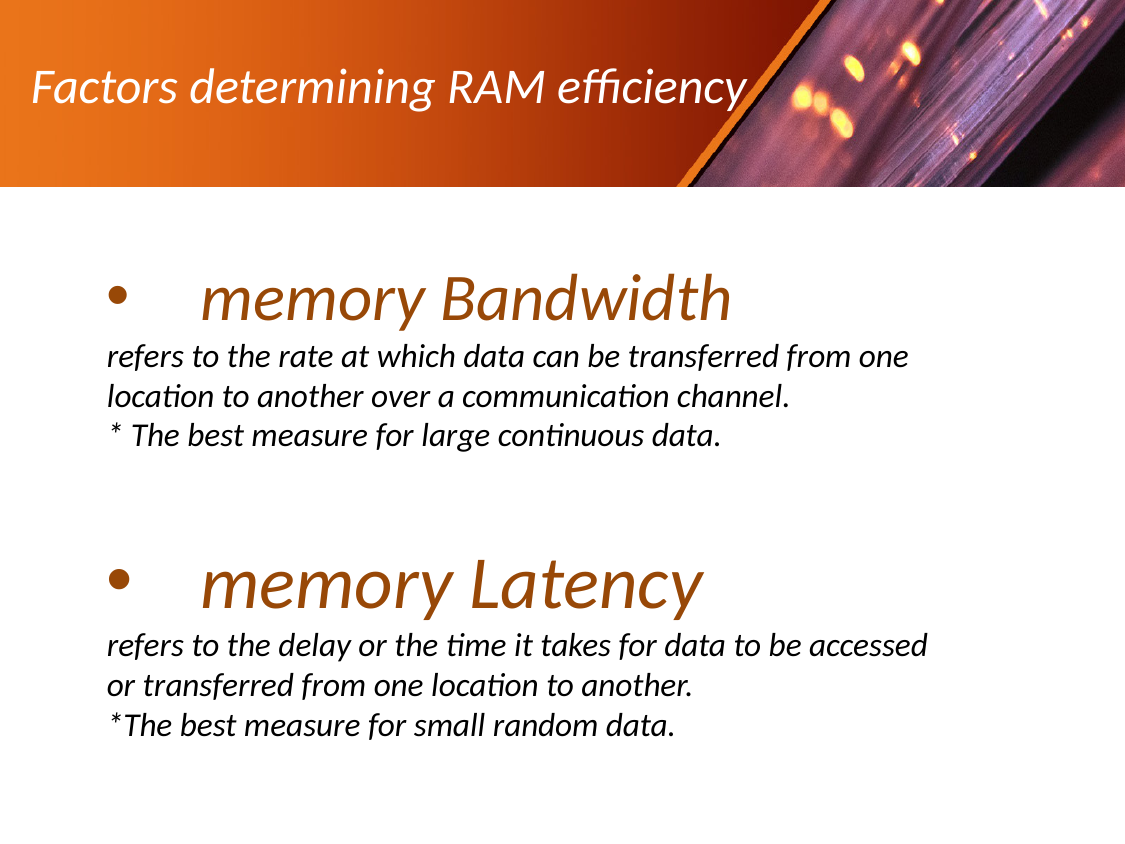

Factors determining RAM efficiency
memory Bandwidth
refers to the rate at which data can be transferred from one
location to another over a communication channel.
* The best measure for large continuous data.

memory Latency
refers to the delay or the time it takes for data to be accessed
or transferred from one location to another.
*The best measure for small random data.